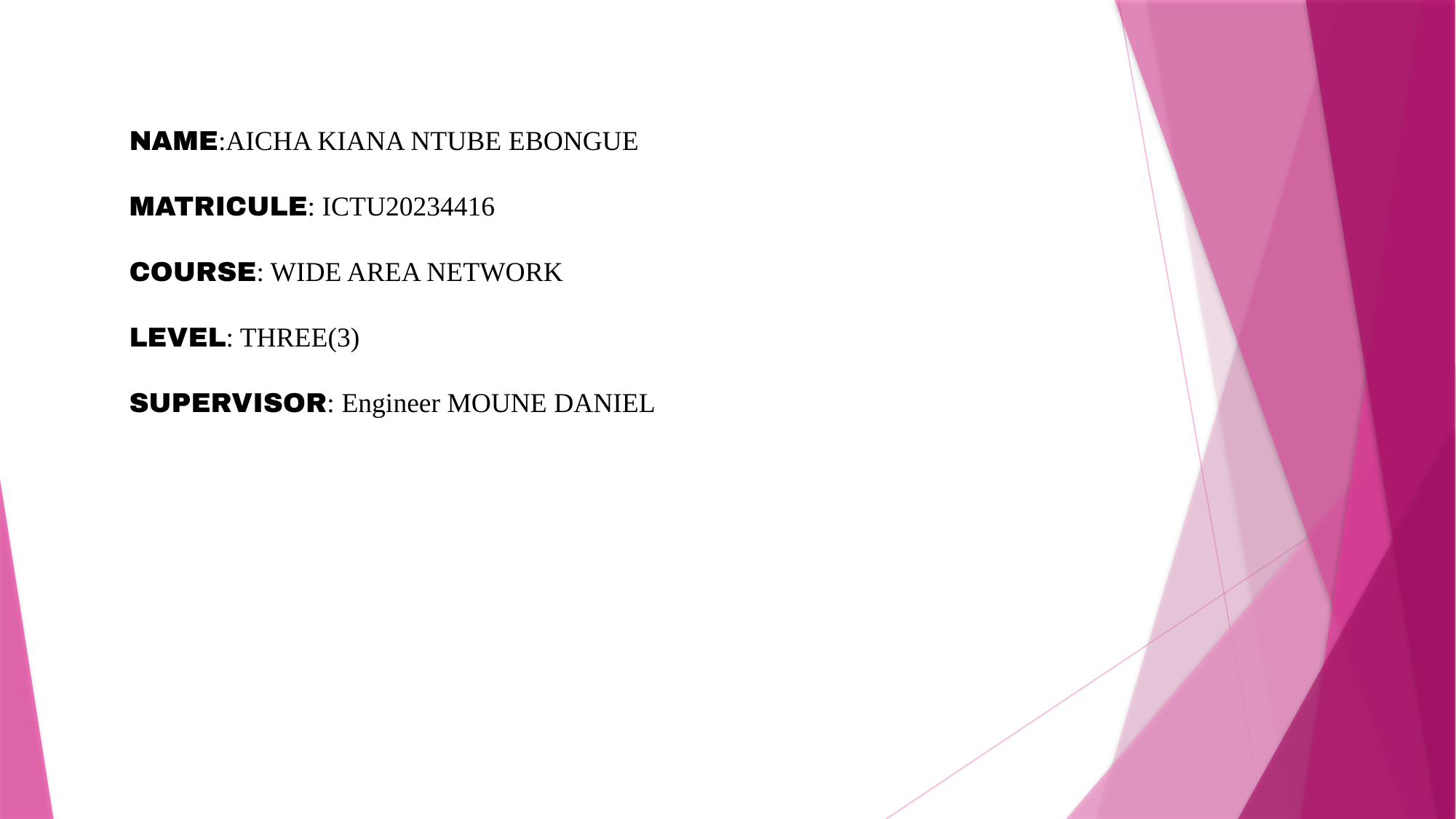

NAME:AICHA KIANA NTUBE EBONGUE

MATRICULE: ICTU20234416

COURSE: WIDE AREA NETWORK

LEVEL: THREE(3)

SUPERVISOR: Engineer MOUNE DANIEL